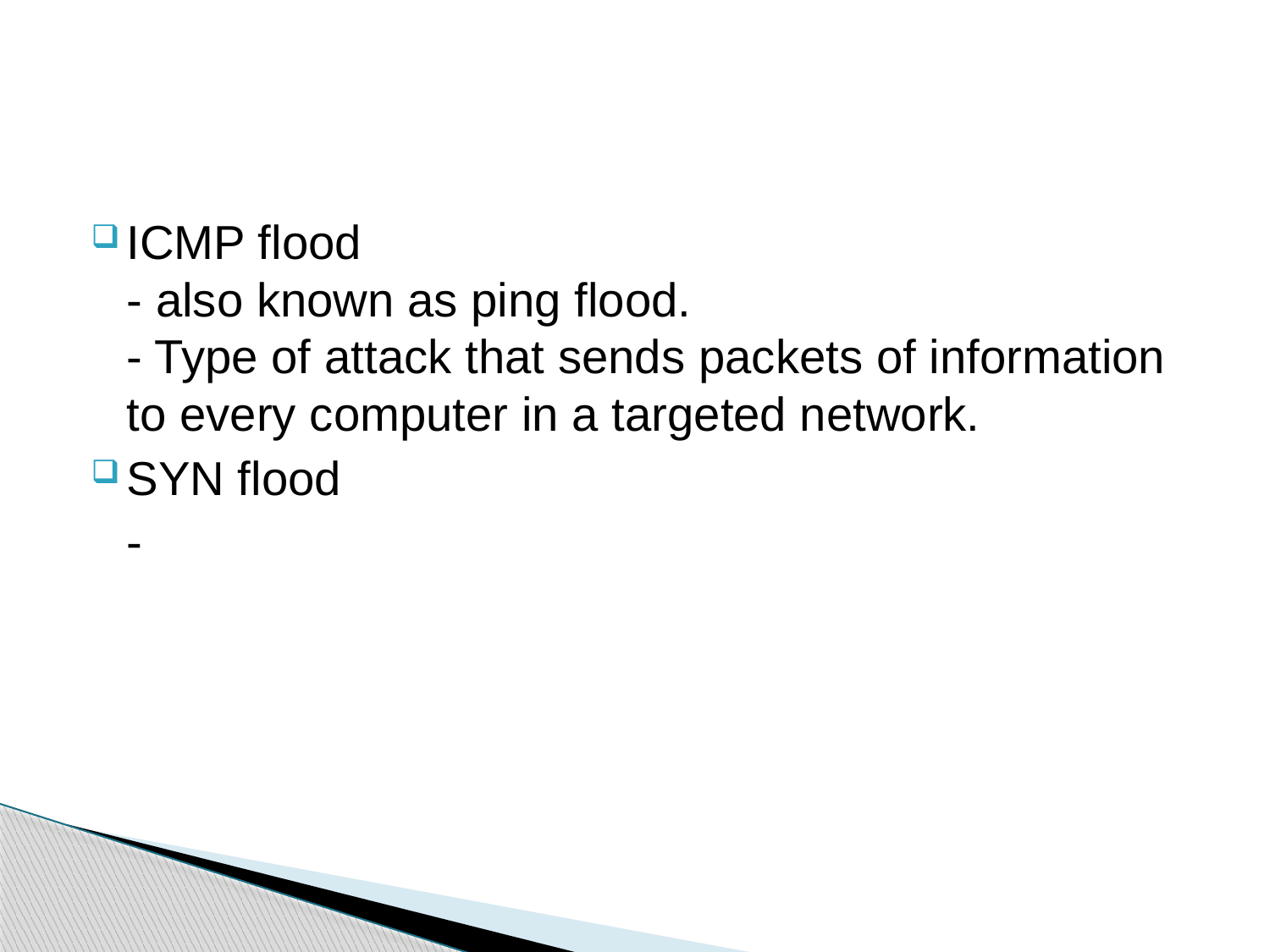

#
ICMP flood
- also known as ping flood.
- Type of attack that sends packets of information to every computer in a targeted network.
SYN flood
	-